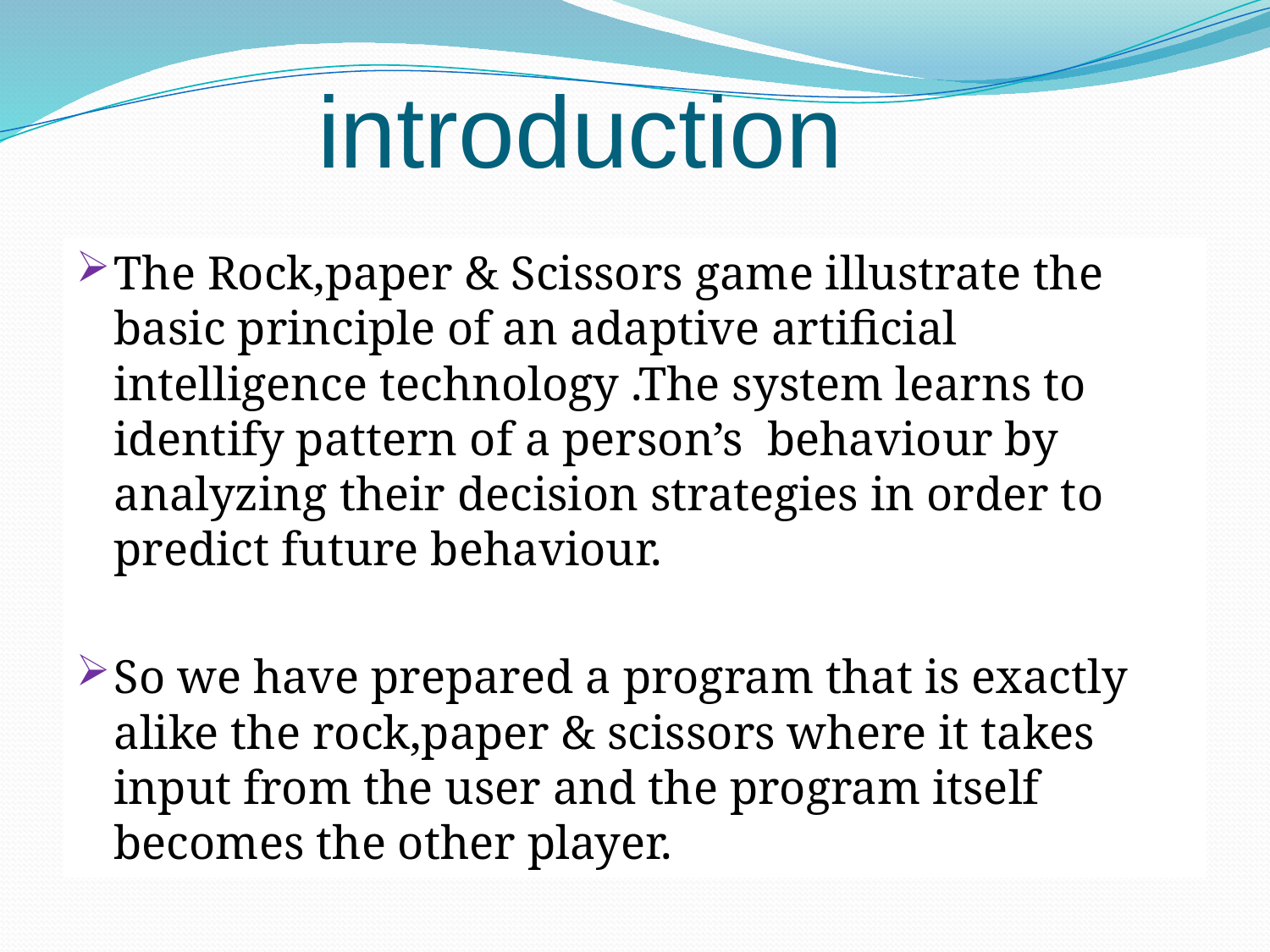

# introduction
The Rock,paper & Scissors game illustrate the basic principle of an adaptive artificial intelligence technology .The system learns to identify pattern of a person’s  behaviour by analyzing their decision strategies in order to predict future behaviour.

So we have prepared a program that is exactly alike the rock,paper & scissors where it takes input from the user and the program itself becomes the other player.